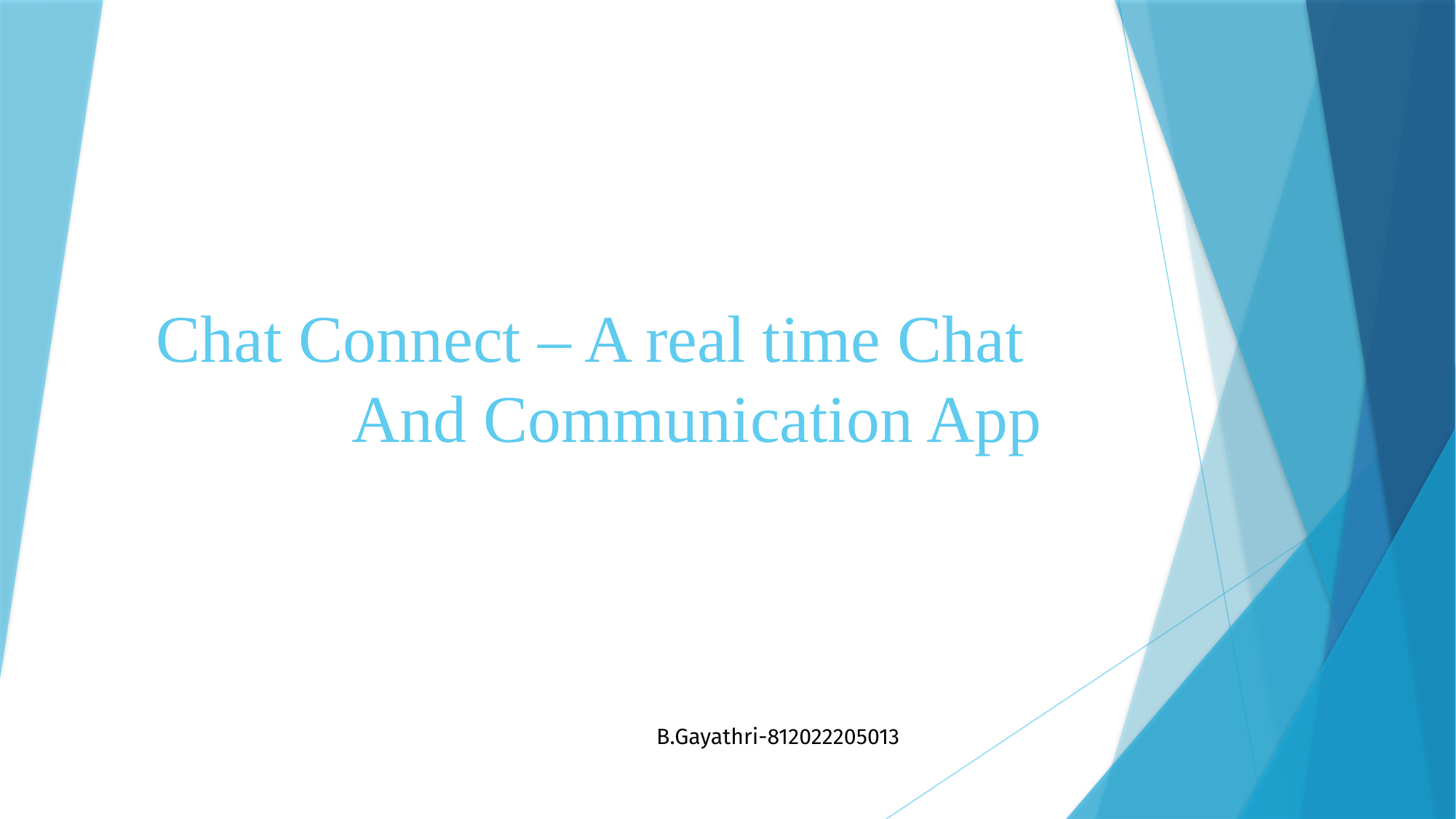

# Chat Connect – A real time Chat                   And Communication App

B.Gayathri-812022205013